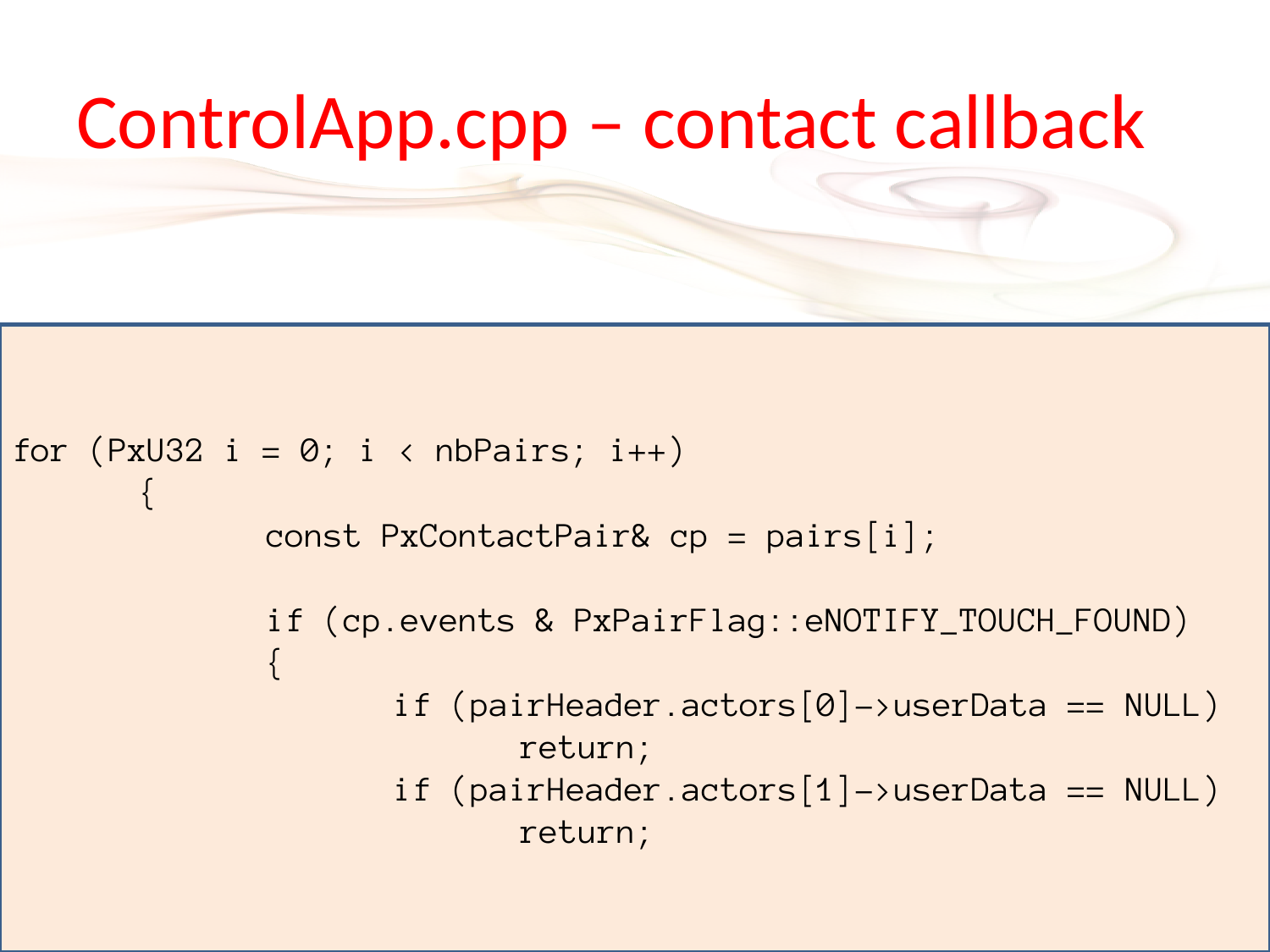

# ControlApp.cpp – contact callback
for (PxU32 i = 0; i < nbPairs; i++)
	{
		const PxContactPair& cp = pairs[i];

		if (cp.events & PxPairFlag::eNOTIFY_TOUCH_FOUND)
		{
			if (pairHeader.actors[0]->userData == NULL)
				return;
			if (pairHeader.actors[1]->userData == NULL)
				return;